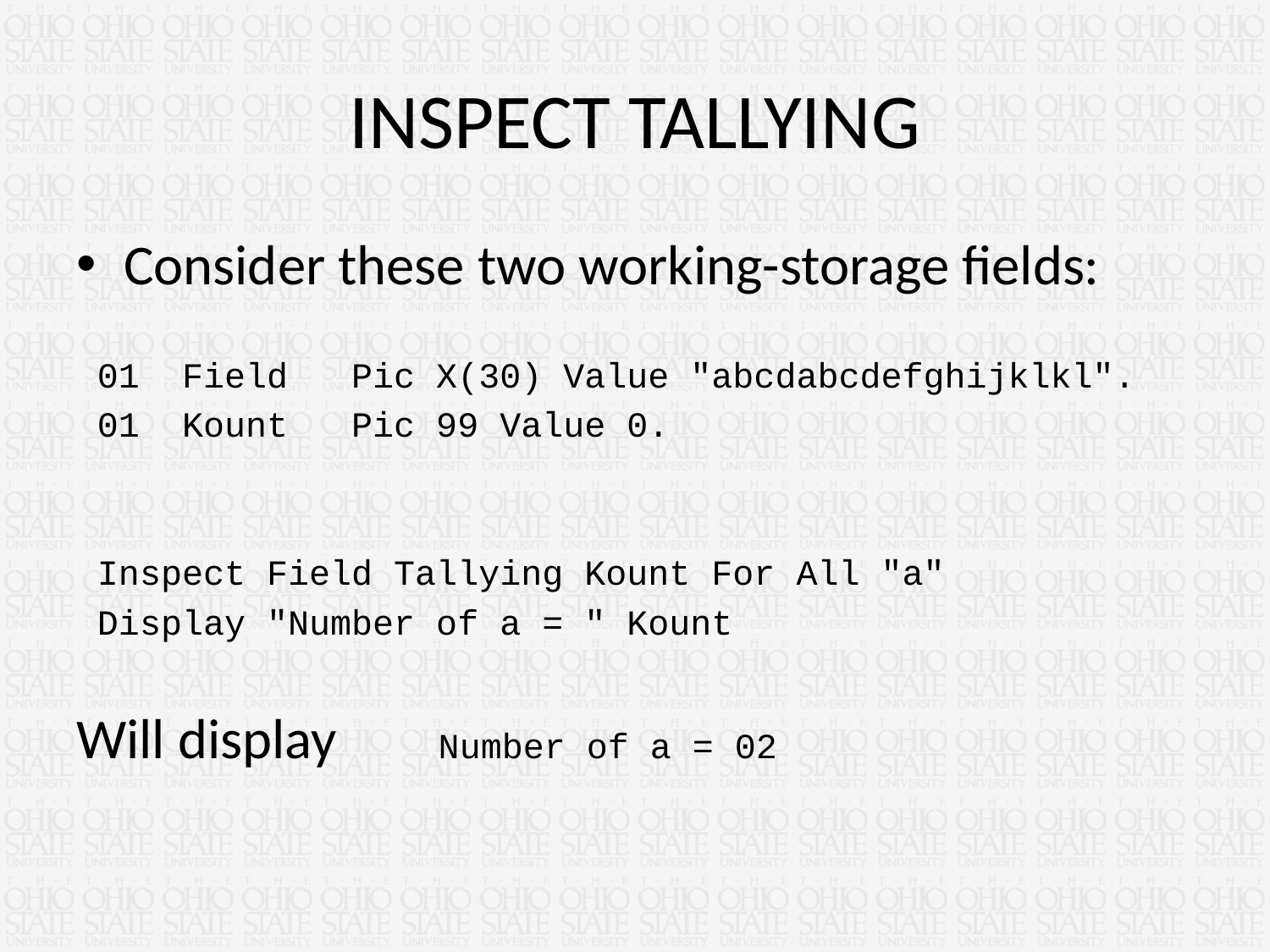

# INSPECT TALLYING
Consider these two working-storage fields:

 01  Field   Pic X(30) Value "abcdabcdefghijklkl".
 01  Kount   Pic 99 Value 0.

 Inspect Field Tallying Kount For All "a"
 Display "Number of a = " Kount

Will display        Number of a = 02